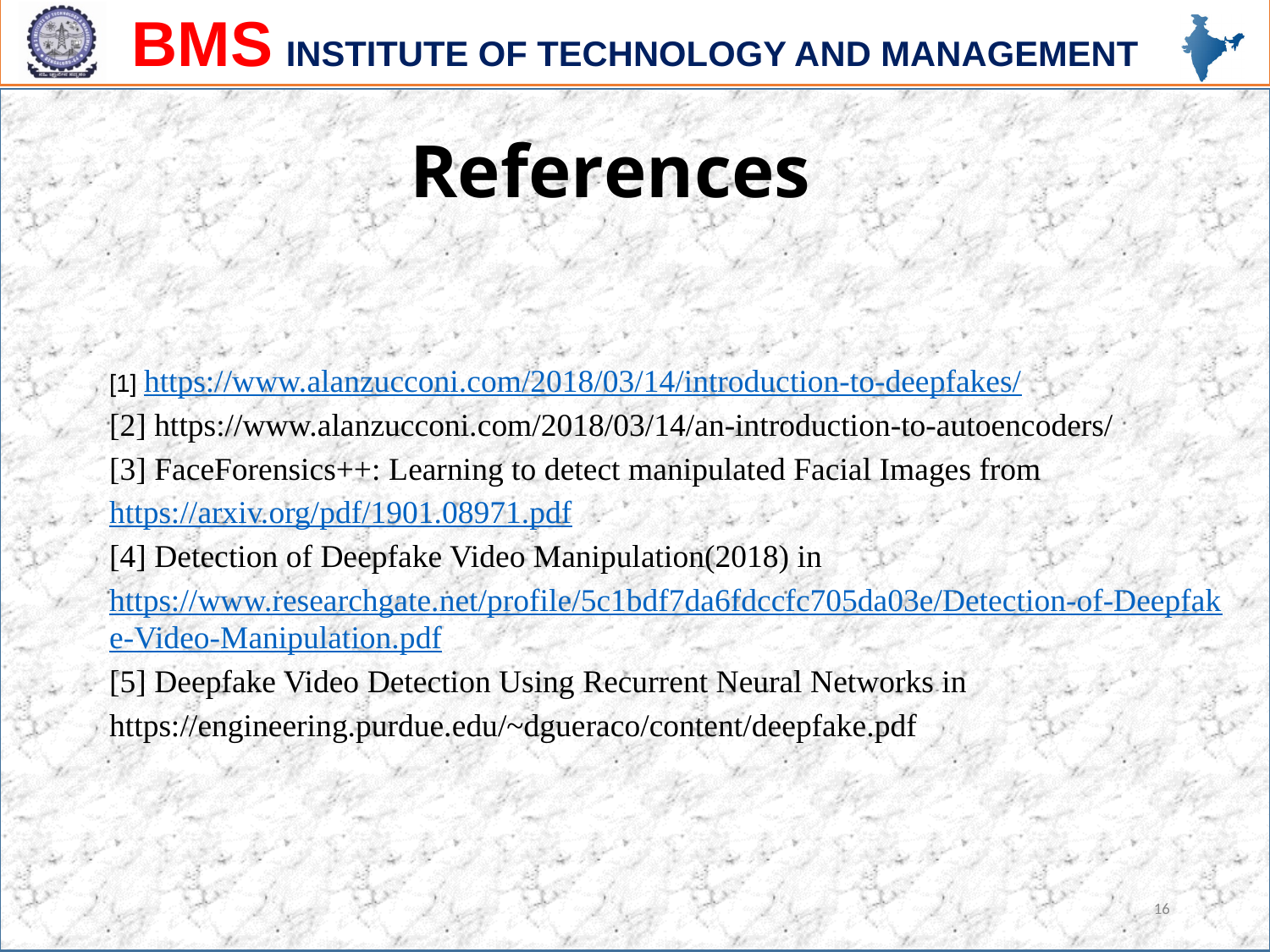

References
[1] https://www.alanzucconi.com/2018/03/14/introduction-to-deepfakes/
[2] https://www.alanzucconi.com/2018/03/14/an-introduction-to-autoencoders/
[3] FaceForensics++: Learning to detect manipulated Facial Images from https://arxiv.org/pdf/1901.08971.pdf
[4] Detection of Deepfake Video Manipulation(2018) in https://www.researchgate.net/profile/5c1bdf7da6fdccfc705da03e/Detection-of-Deepfake-Video-Manipulation.pdf
[5] Deepfake Video Detection Using Recurrent Neural Networks in https://engineering.purdue.edu/~dgueraco/content/deepfake.pdf

16